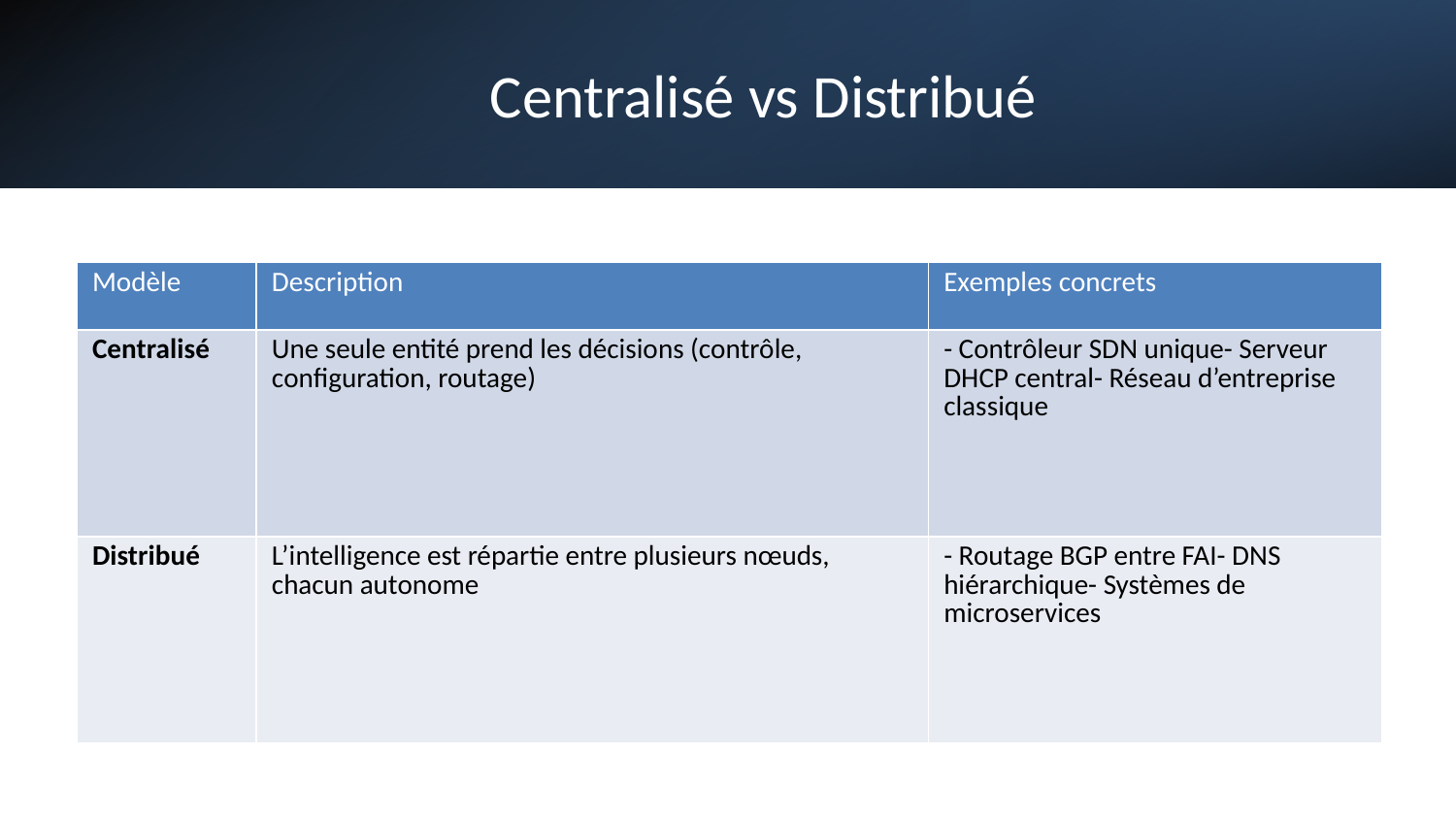

# Centralisé vs Distribué
| Modèle | Description | Exemples concrets |
| --- | --- | --- |
| Centralisé | Une seule entité prend les décisions (contrôle, configuration, routage) | - Contrôleur SDN unique- Serveur DHCP central- Réseau d’entreprise classique |
| Distribué | L’intelligence est répartie entre plusieurs nœuds, chacun autonome | - Routage BGP entre FAI- DNS hiérarchique- Systèmes de microservices |